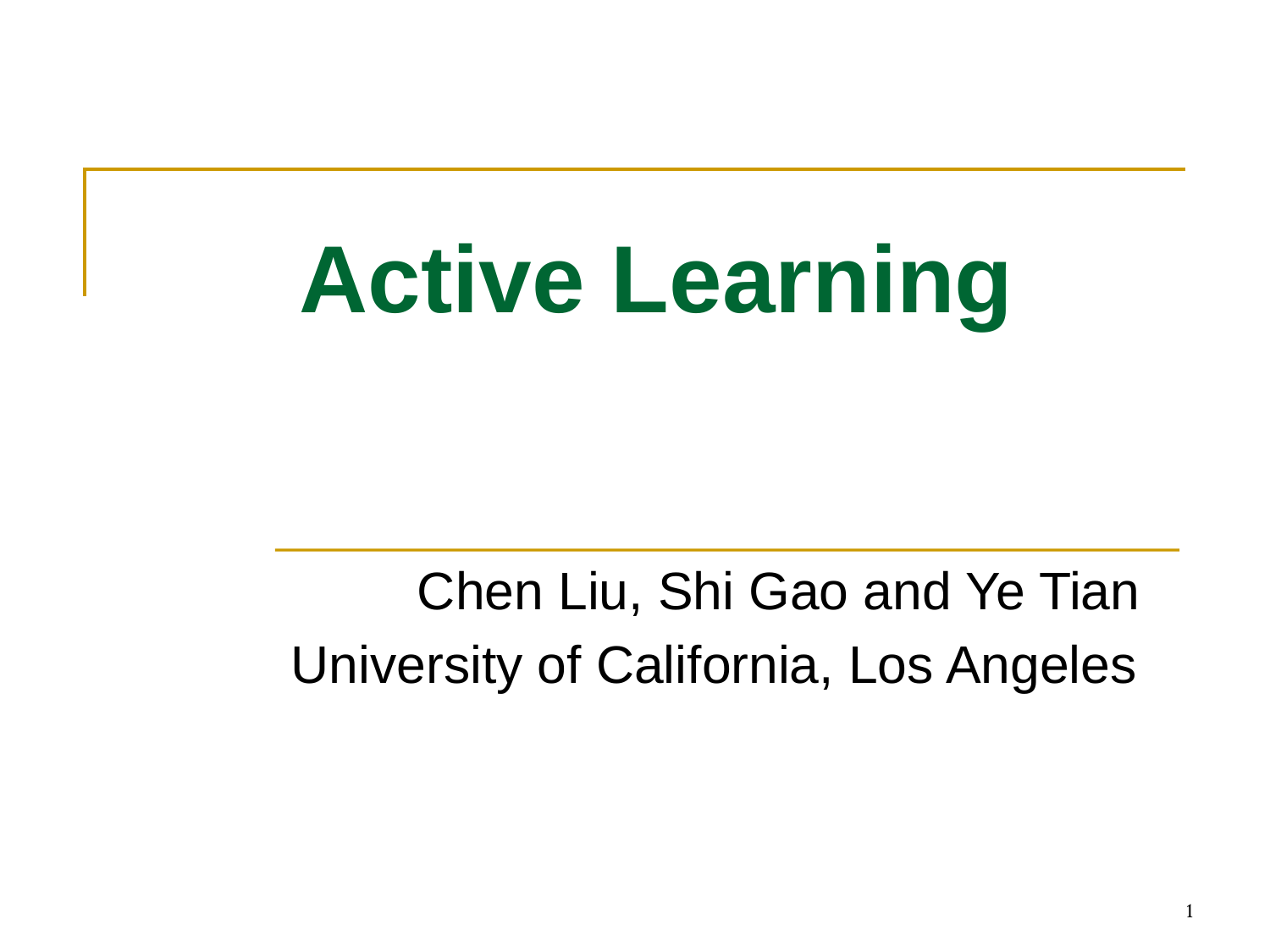

# Active Learning
Chen Liu, Shi Gao and Ye Tian
University of California, Los Angeles
1